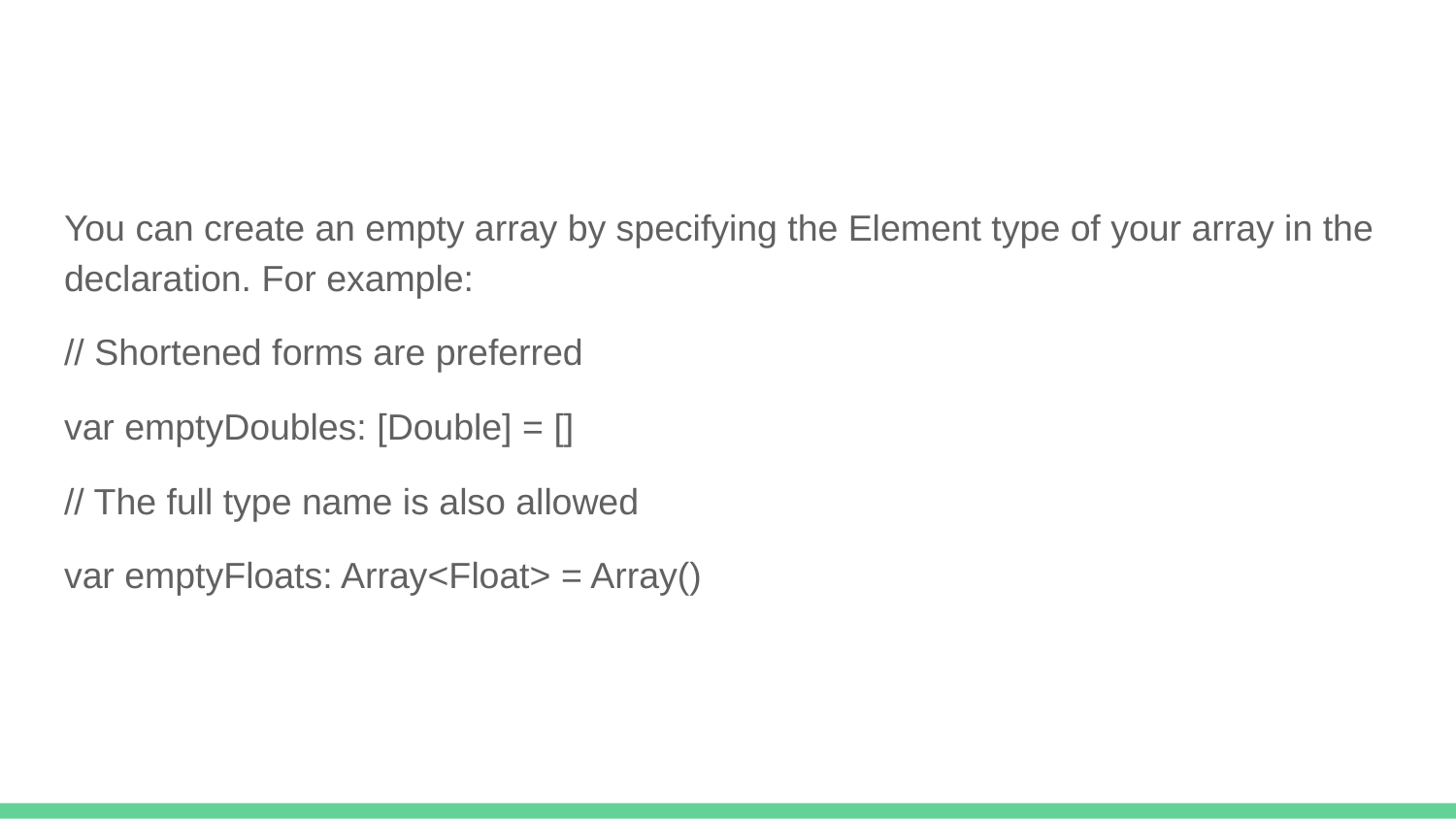

#
You can create an empty array by specifying the Element type of your array in the declaration. For example:
// Shortened forms are preferred
var emptyDoubles: [Double] = []
// The full type name is also allowed
var emptyFloats: Array<Float> = Array()